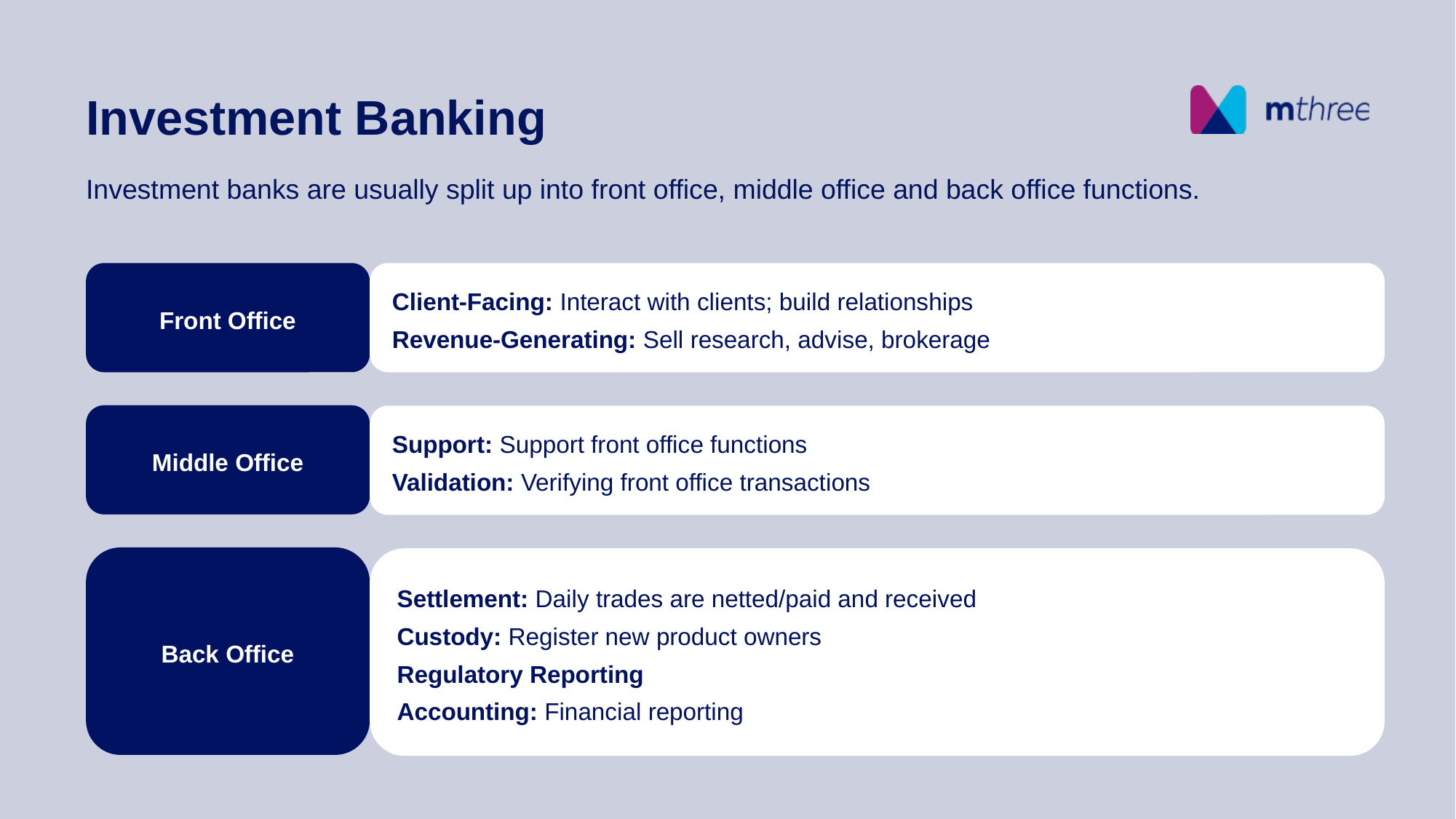

Investment Banking
Investment banks are usually split up into front office, middle office and back office functions.

Client-Facing: Interact with clients; build relationships
Revenue-Generating: Sell research, advise, brokerage
Front Office
Middle Office
Support: Support front office functions
Validation: Verifying front office transactions
Back Office
Settlement: Daily trades are netted/paid and received
Custody: Register new product owners
Regulatory Reporting
Accounting: Financial reporting